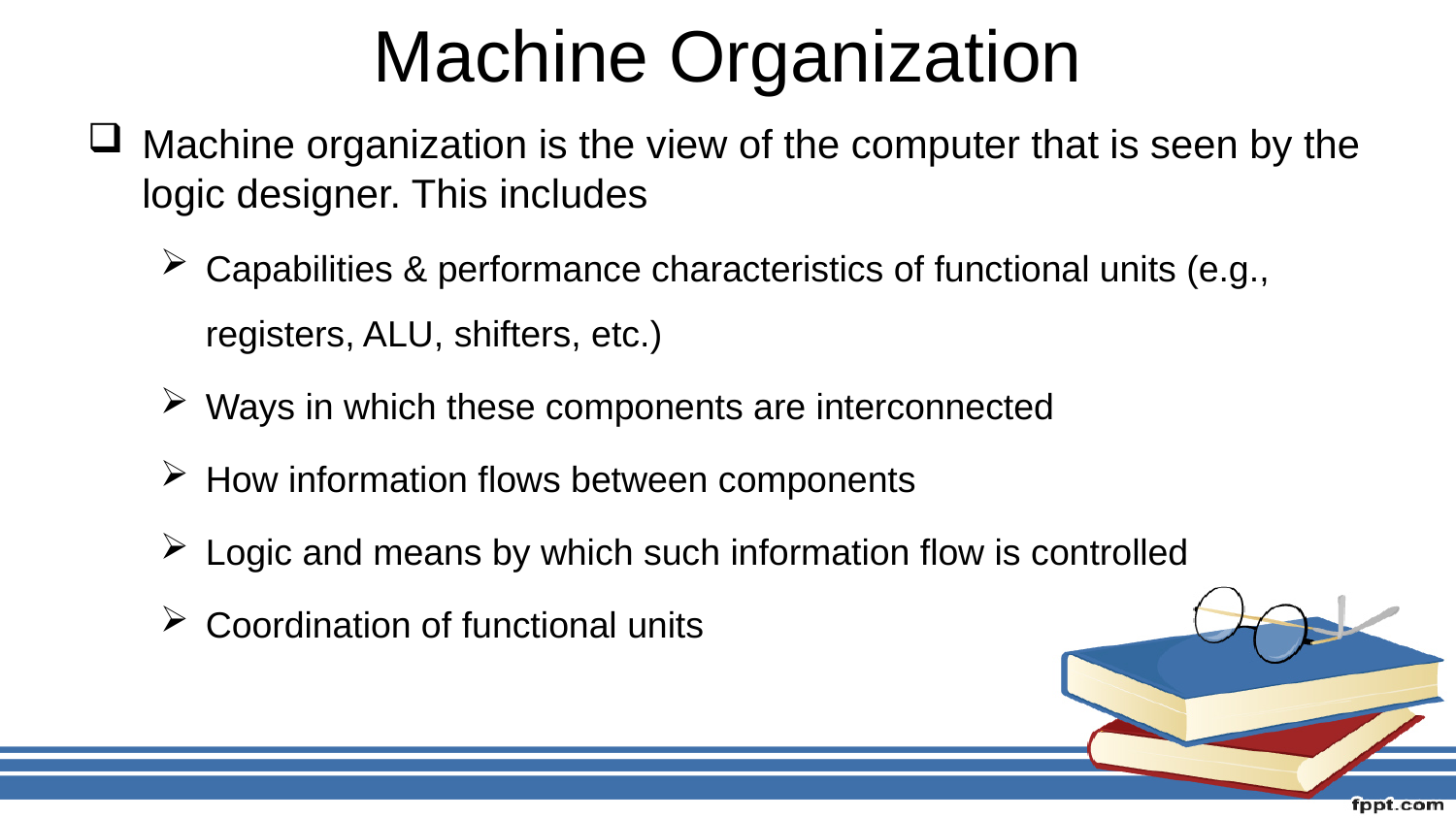

# Machine Organization
Machine organization is the view of the computer that is seen by the logic designer. This includes
Capabilities & performance characteristics of functional units (e.g., registers, ALU, shifters, etc.)
Ways in which these components are interconnected
How information flows between components
Logic and means by which such information flow is controlled
Coordination of functional units